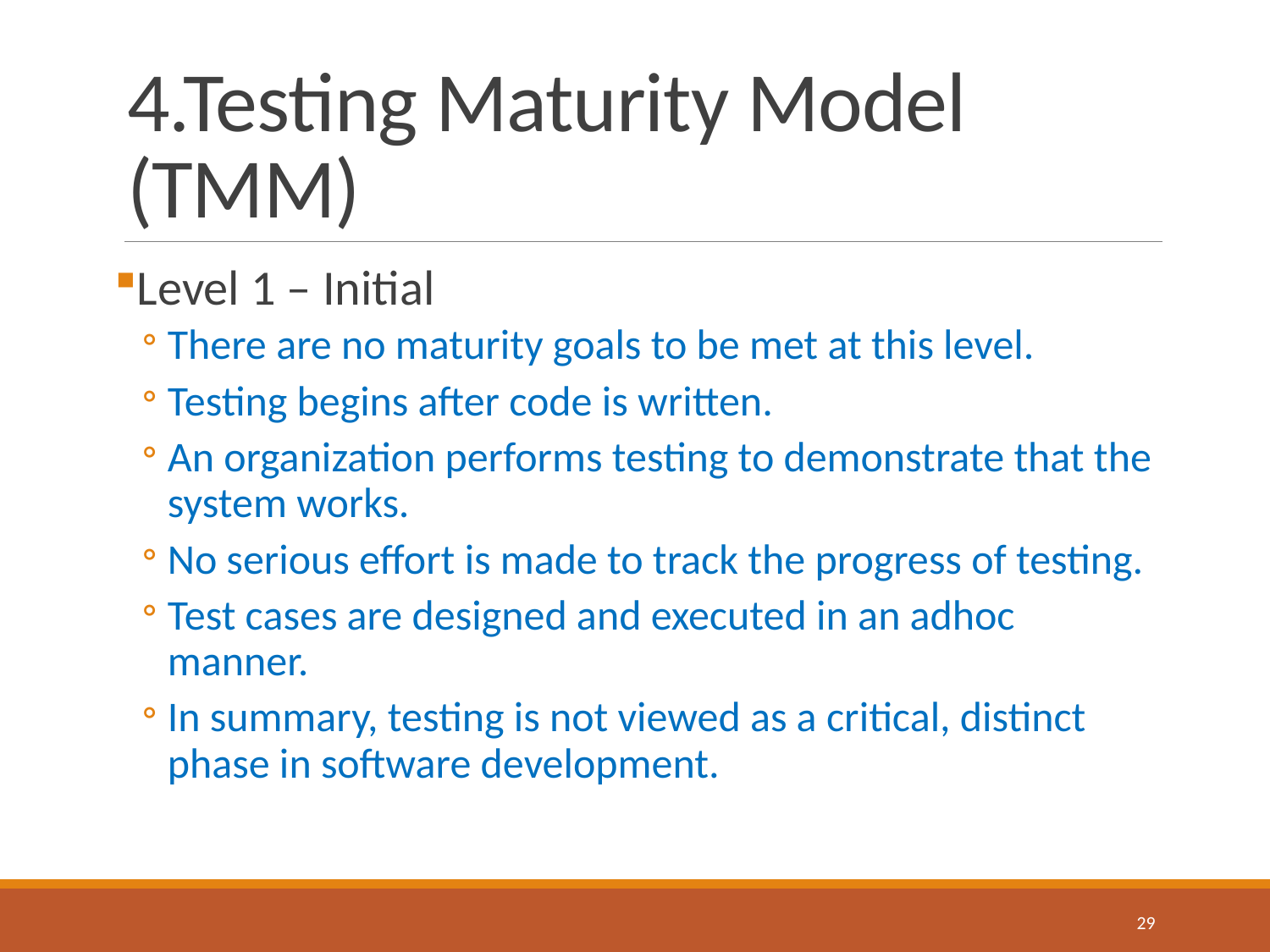

# 4.Testing Maturity Model (TMM)
Level 1 – Initial
There are no maturity goals to be met at this level.
Testing begins after code is written.
An organization performs testing to demonstrate that the system works.
No serious effort is made to track the progress of testing.
Test cases are designed and executed in an adhoc manner.
In summary, testing is not viewed as a critical, distinct phase in software development.

29